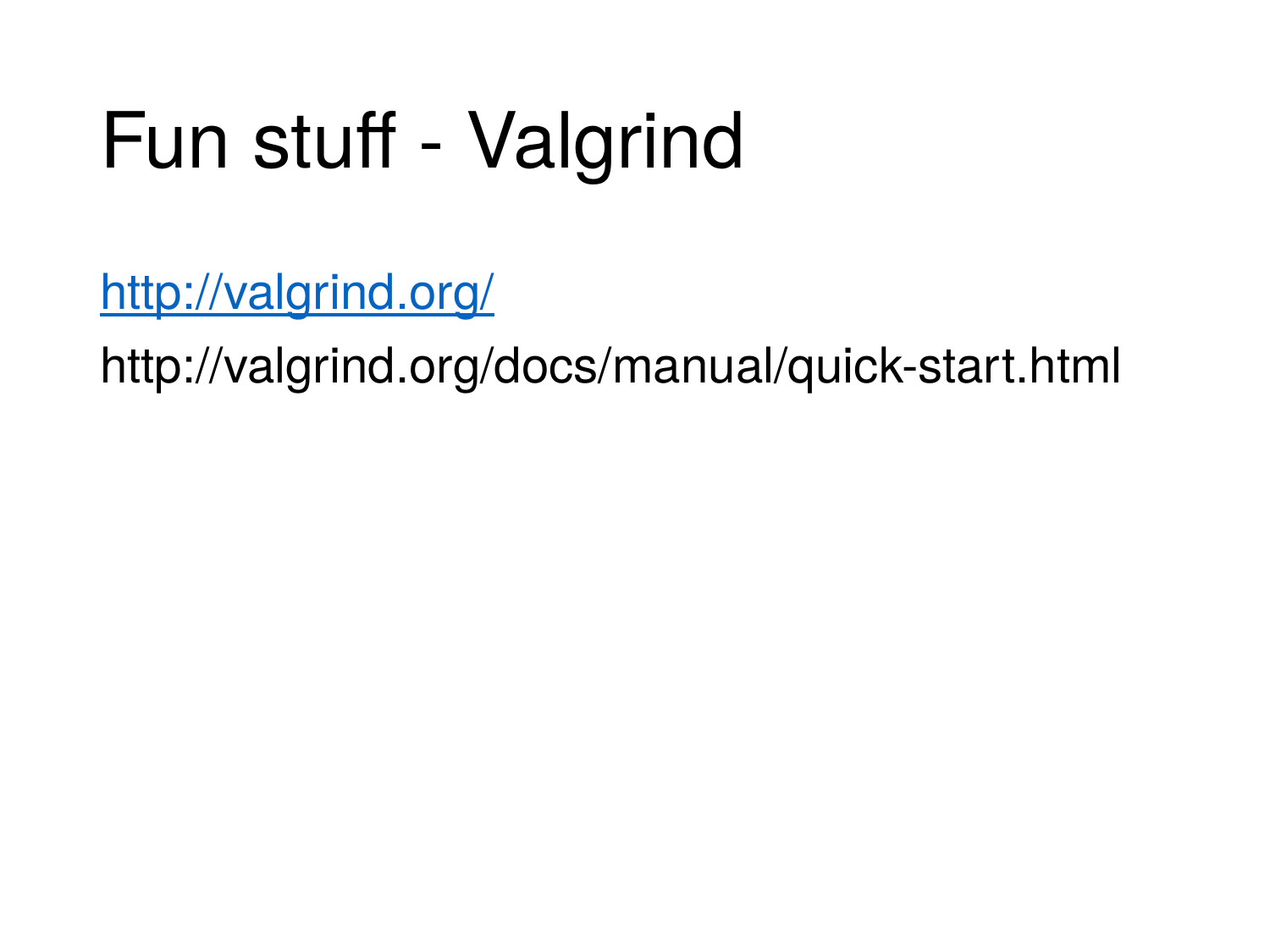

# Fun stuff - Valgrind
http://valgrind.org/
http://valgrind.org/docs/manual/quick-start.html